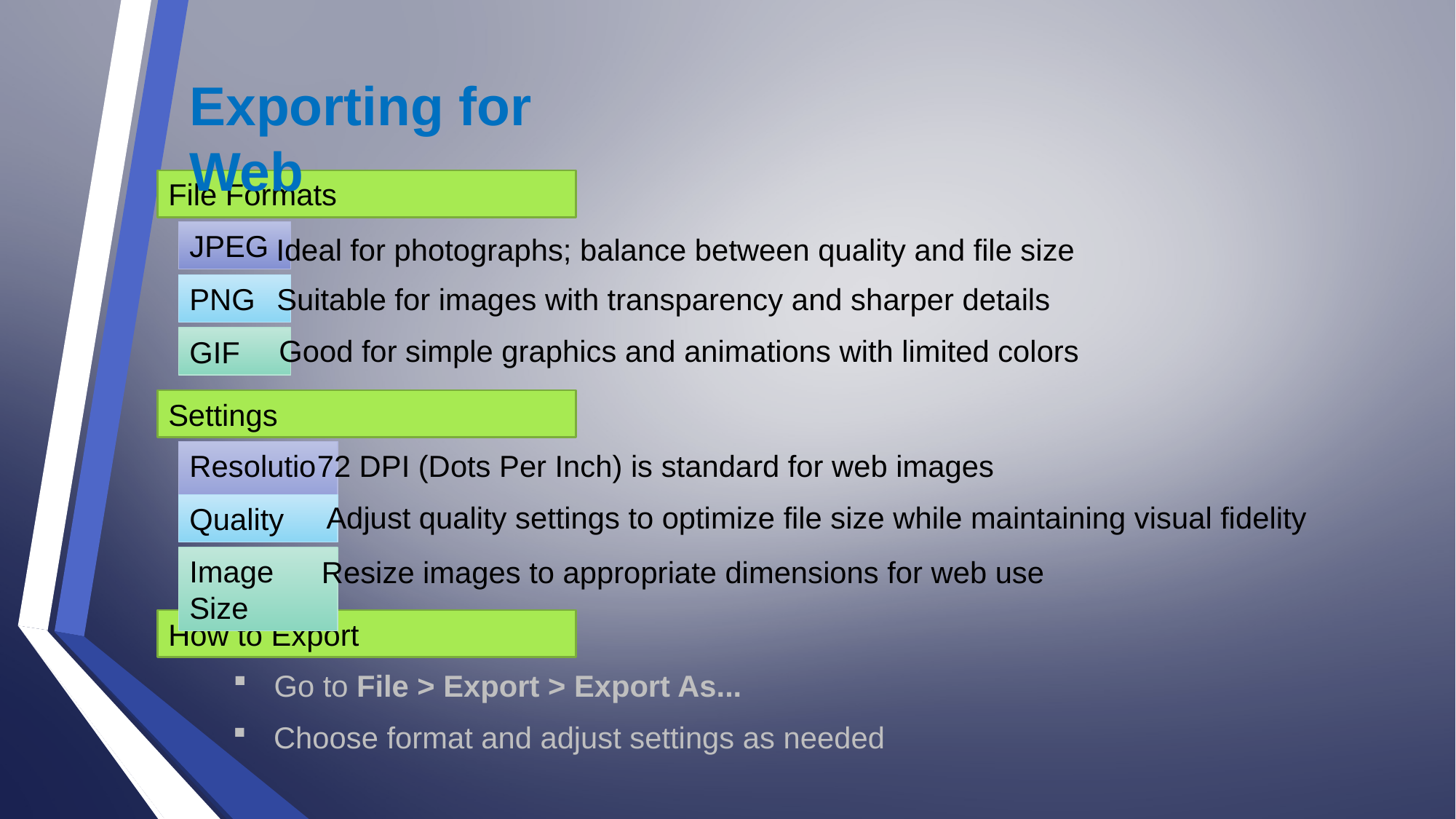

Exporting for Web
File Formats
JPEG
Ideal for photographs; balance between quality and file size
PNG
Suitable for images with transparency and sharper details
Good for simple graphics and animations with limited colors
GIF
Settings
Resolution
72 DPI (Dots Per Inch) is standard for web images
Adjust quality settings to optimize file size while maintaining visual fidelity
Quality
Image Size
Resize images to appropriate dimensions for web use
How to Export
Go to File > Export > Export As...
Choose format and adjust settings as needed